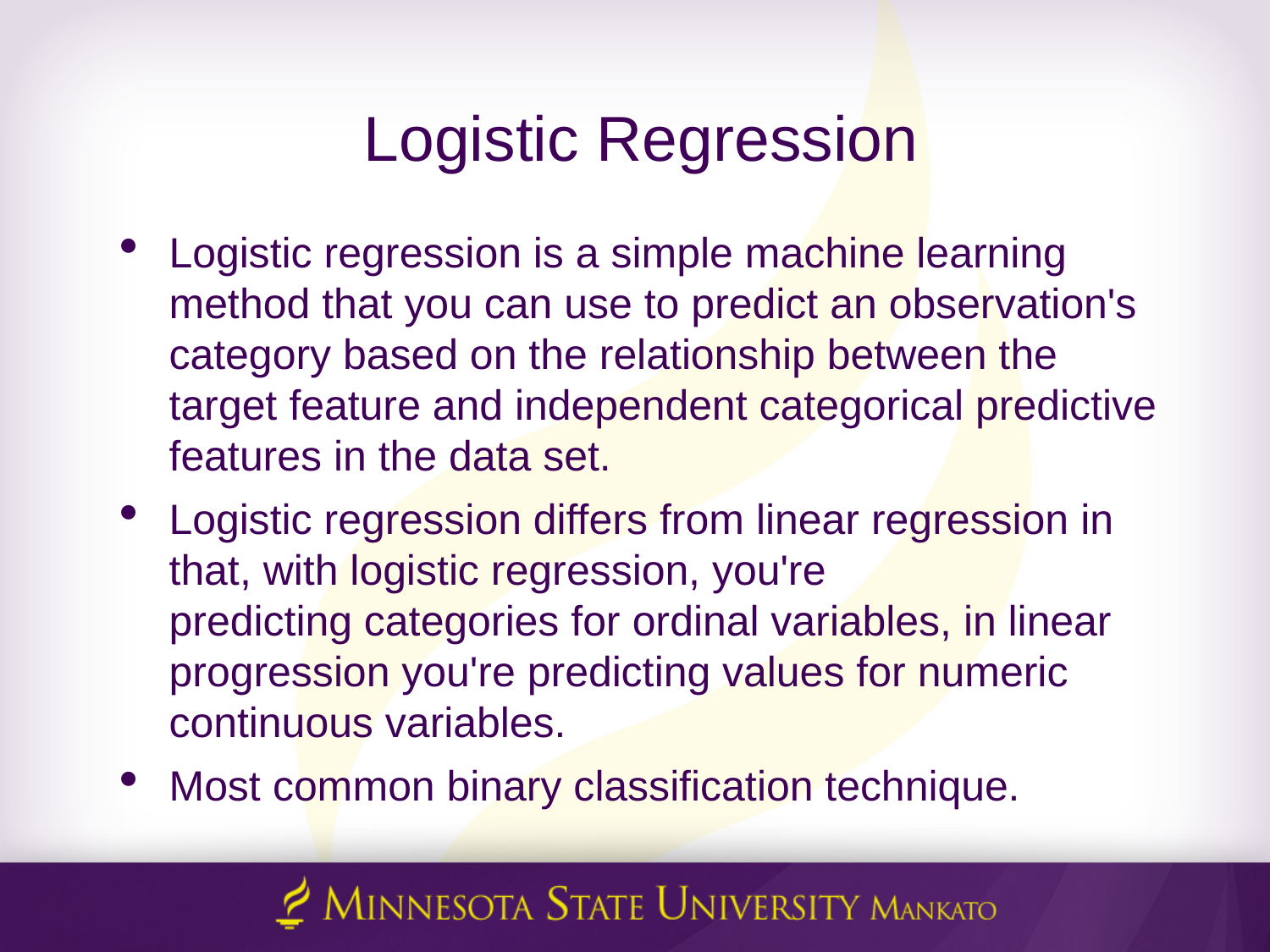

# Logistic Regression
Logistic regression is a simple machine learning method that you can use to predict an observation's category based on the relationship between the target feature and independent categorical predictive features in the data set.
Logistic regression differs from linear regression in that, with logistic regression, you're predicting categories for ordinal variables, in linear progression you're predicting values for numeric continuous variables.
Most common binary classification technique.